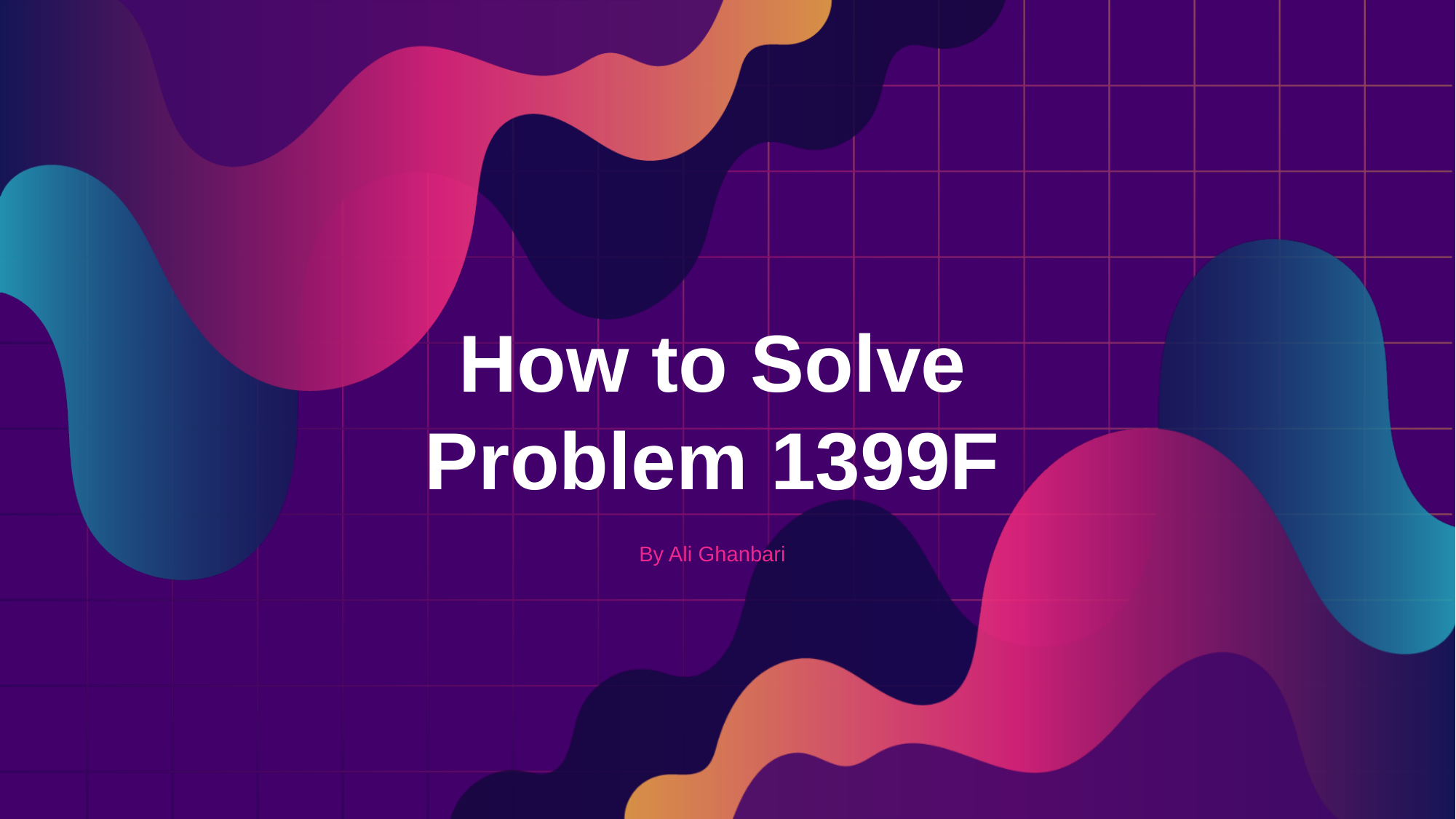

# How to Solve Problem 1399F
By Ali Ghanbari